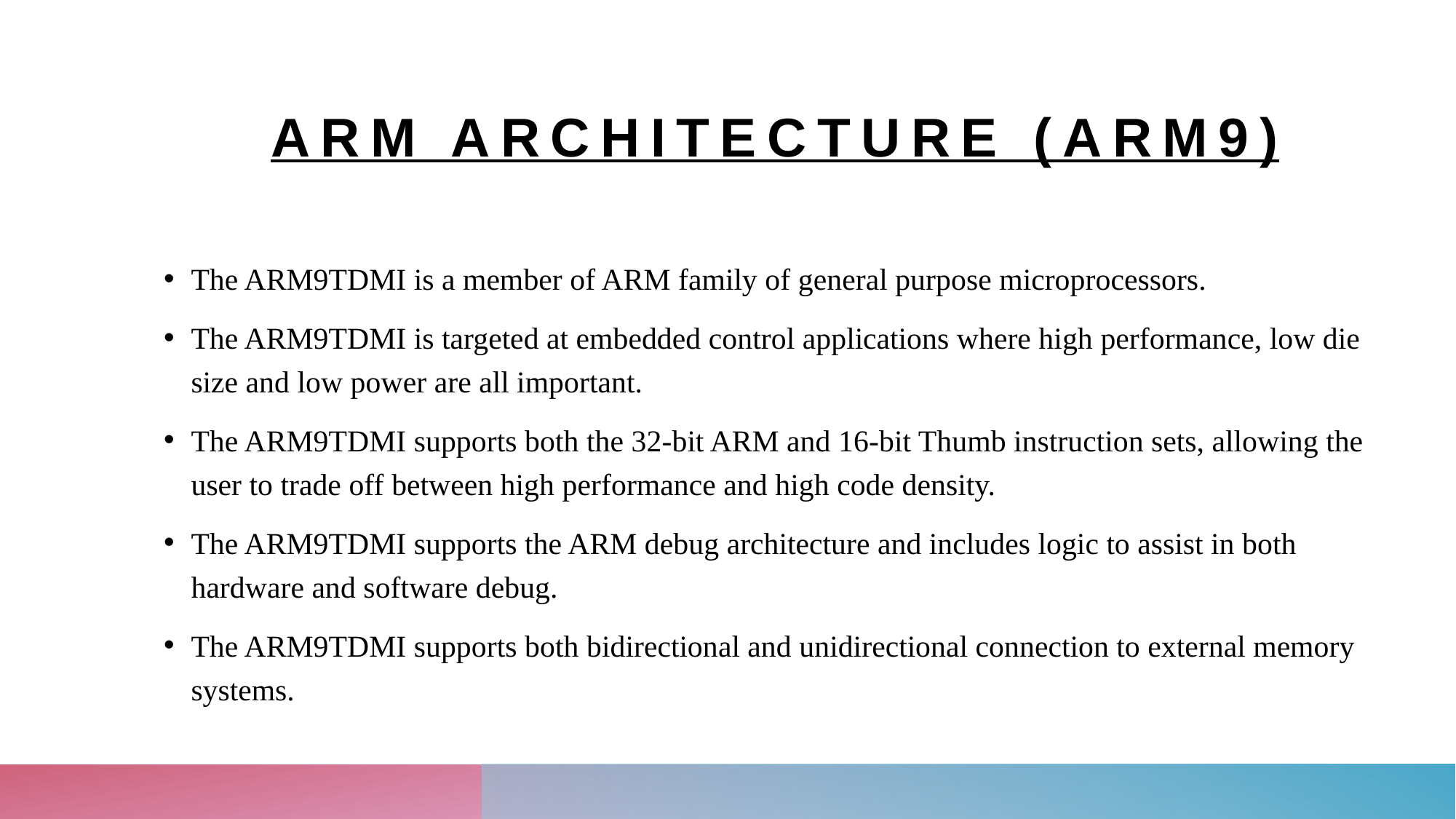

# ARM ARCHITECTURE (ARM9)
The ARM9TDMI is a member of ARM family of general purpose microprocessors.
The ARM9TDMI is targeted at embedded control applications where high performance, low die size and low power are all important.
The ARM9TDMI supports both the 32-bit ARM and 16-bit Thumb instruction sets, allowing the user to trade off between high performance and high code density.
The ARM9TDMI supports the ARM debug architecture and includes logic to assist in both hardware and software debug.
The ARM9TDMI supports both bidirectional and unidirectional connection to external memory systems.